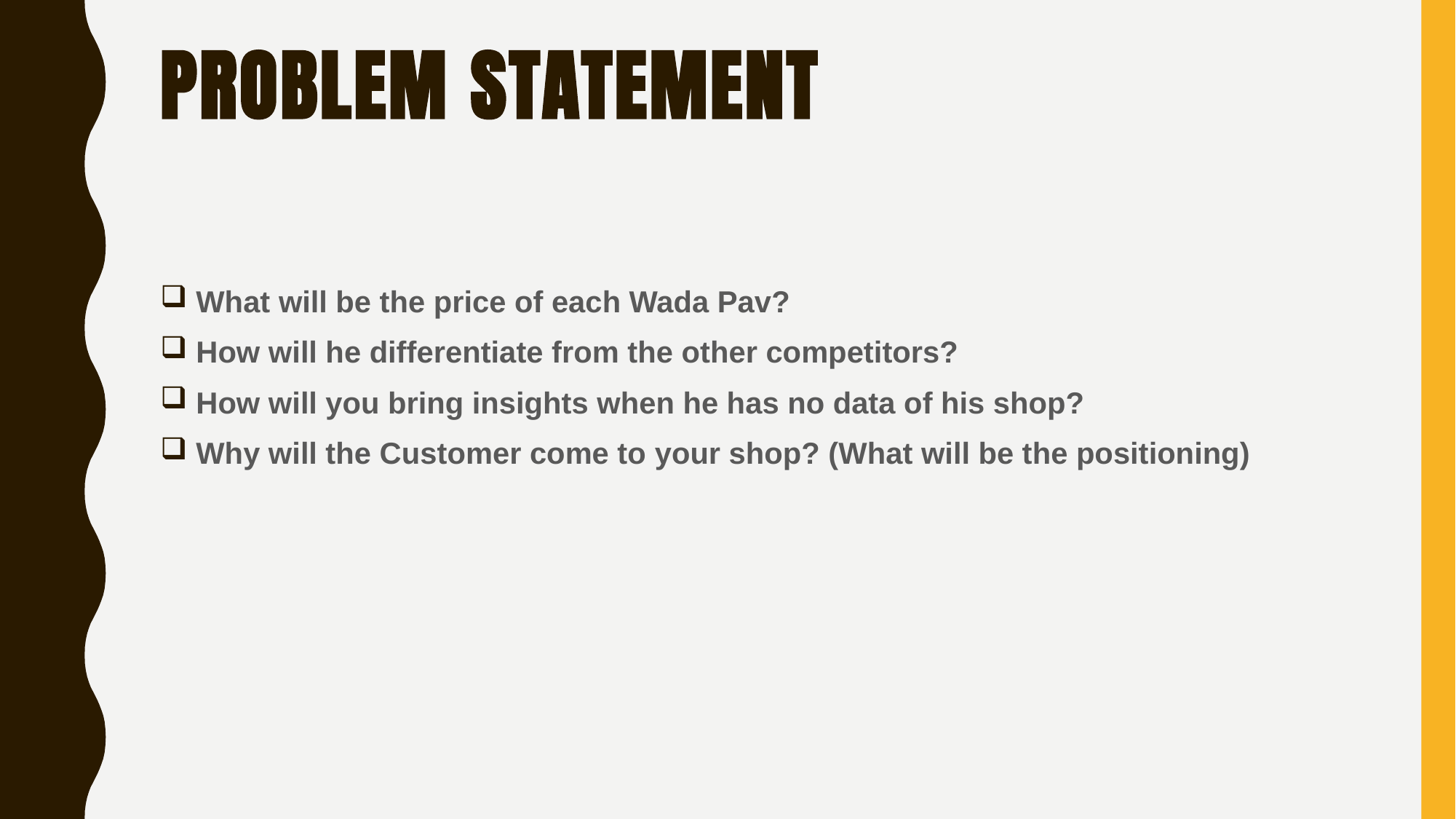

# Problem Statement
 What will be the price of each Wada Pav?
 How will he differentiate from the other competitors?
 How will you bring insights when he has no data of his shop?
 Why will the Customer come to your shop? (What will be the positioning)